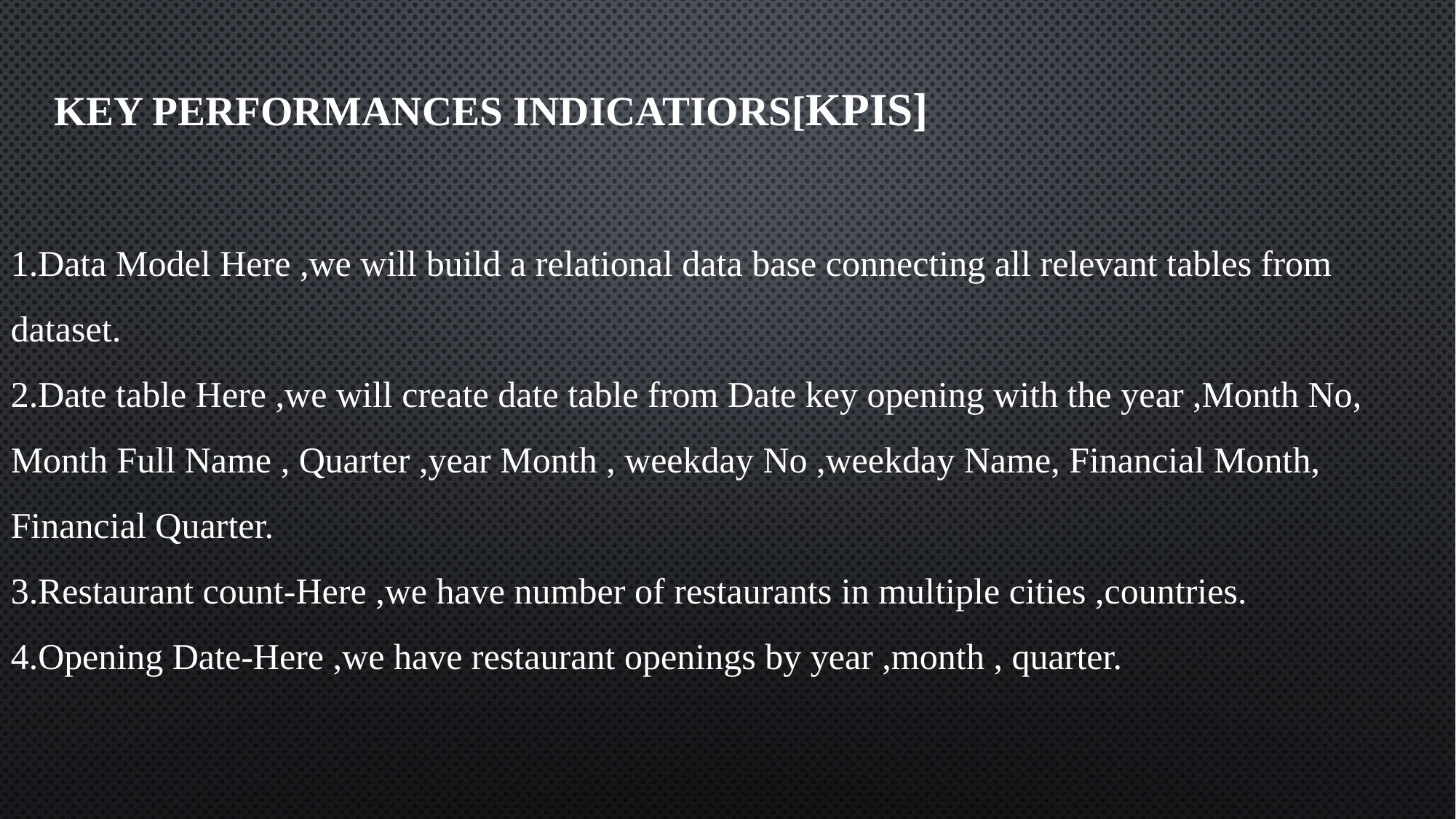

# KEY PERFORMANCES INDICATIORS[KPIs]
1.Data Model Here ,we will build a relational data base connecting all relevant tables from dataset.
2.Date table Here ,we will create date table from Date key opening with the year ,Month No, Month Full Name , Quarter ,year Month , weekday No ,weekday Name, Financial Month, Financial Quarter.
3.Restaurant count-Here ,we have number of restaurants in multiple cities ,countries.
4.Opening Date-Here ,we have restaurant openings by year ,month , quarter.